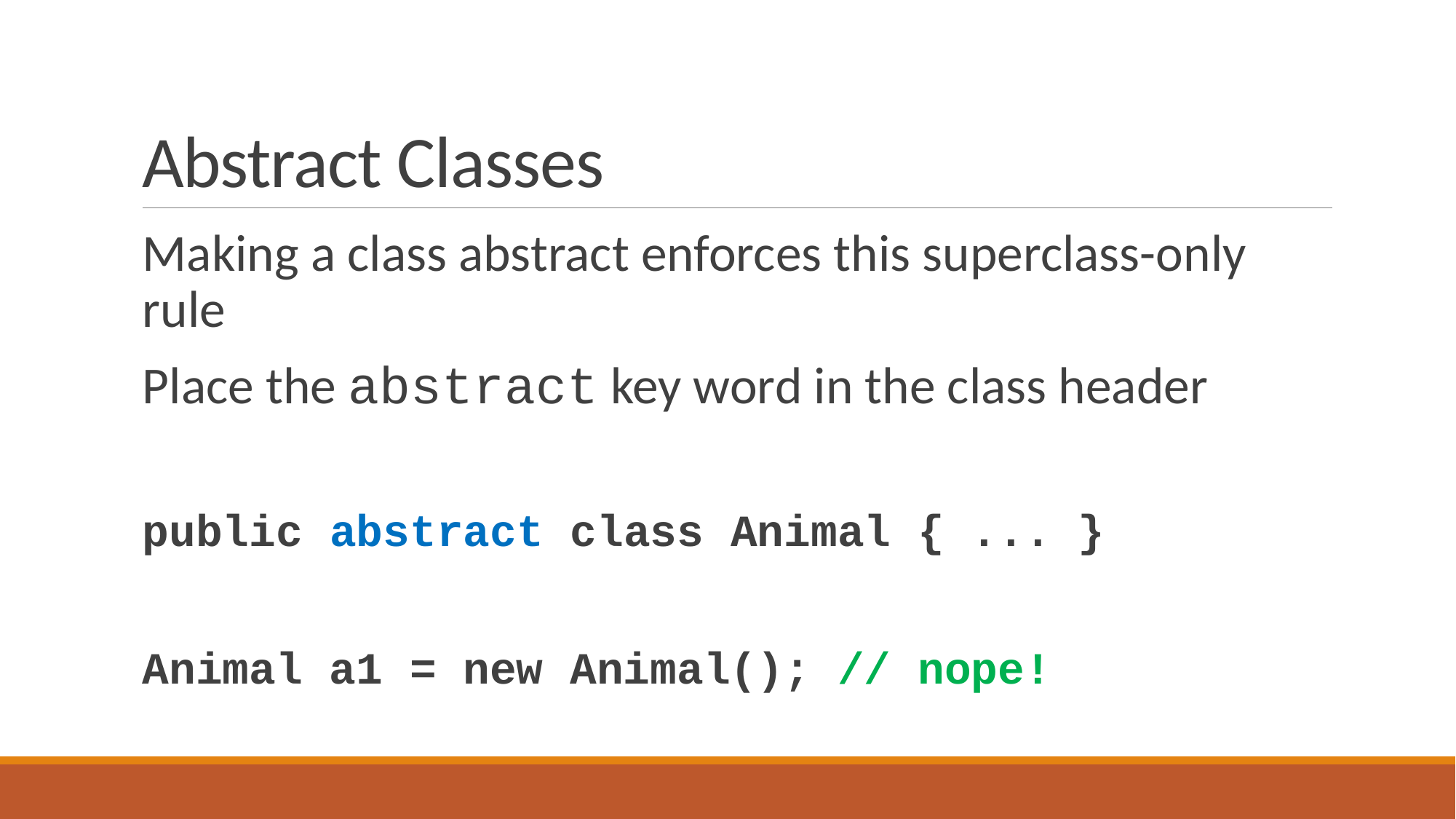

# Abstract Classes
Making a class abstract enforces this superclass-only rule
Place the abstract key word in the class header

public abstract class Animal { ... }

Animal a1 = new Animal(); // nope!